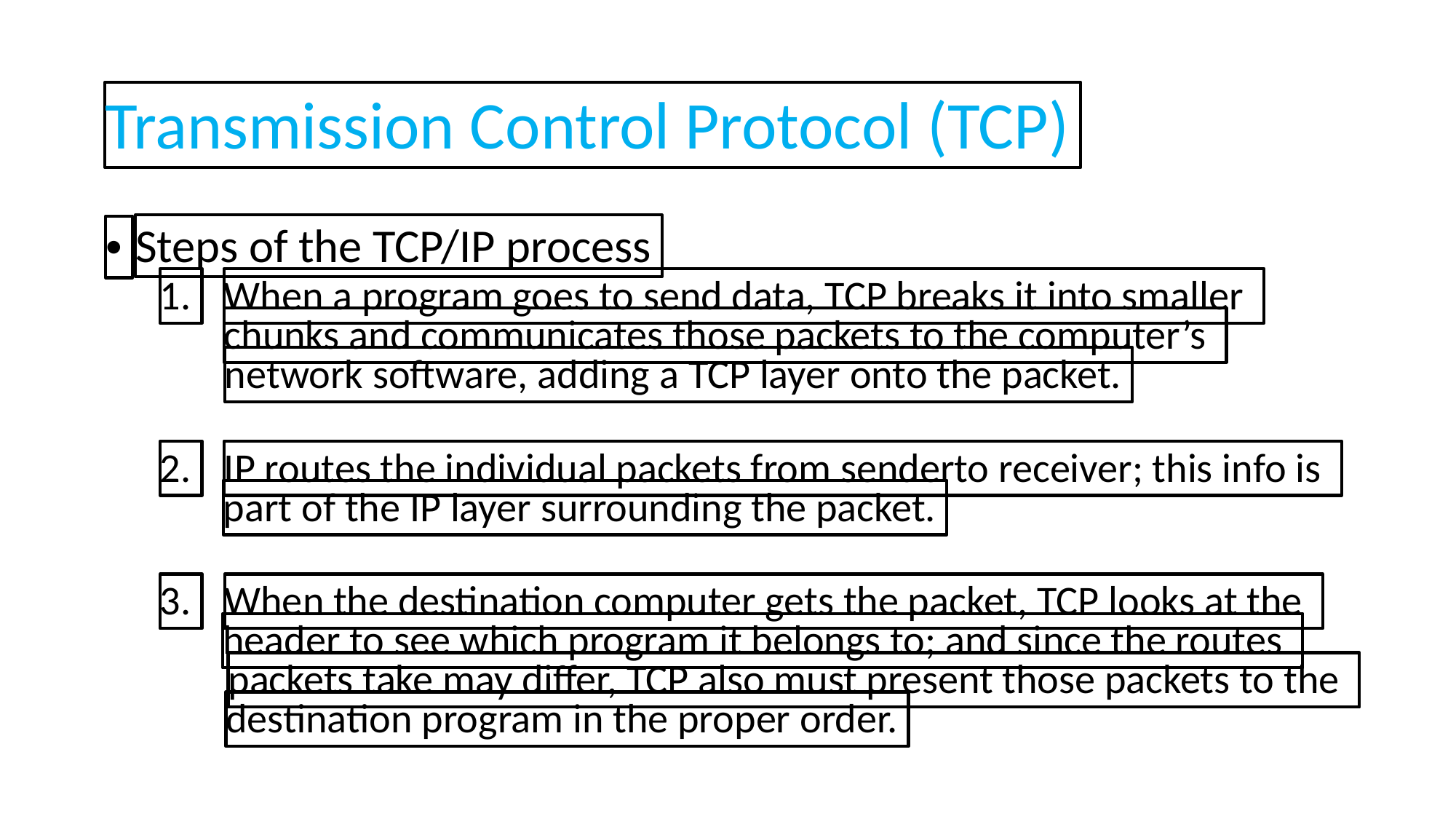

Transmission Control Protocol (TCP)
Steps of the TCP/IP process
•
1.
When a program goes to send data, TCP breaks it into smaller
chunks and communicates those packets to the computer’s
network software, adding a TCP layer onto the packet.
2.
IP routes the individual packets from senderto receiver; this info is
part of the IP layer surrounding the packet.
3.
When the destination computer gets the packet, TCP looks at the
header to see which program it belongs to; and since the routes
packets take may differ, TCP also must present those packets to the
destination program in the proper order.